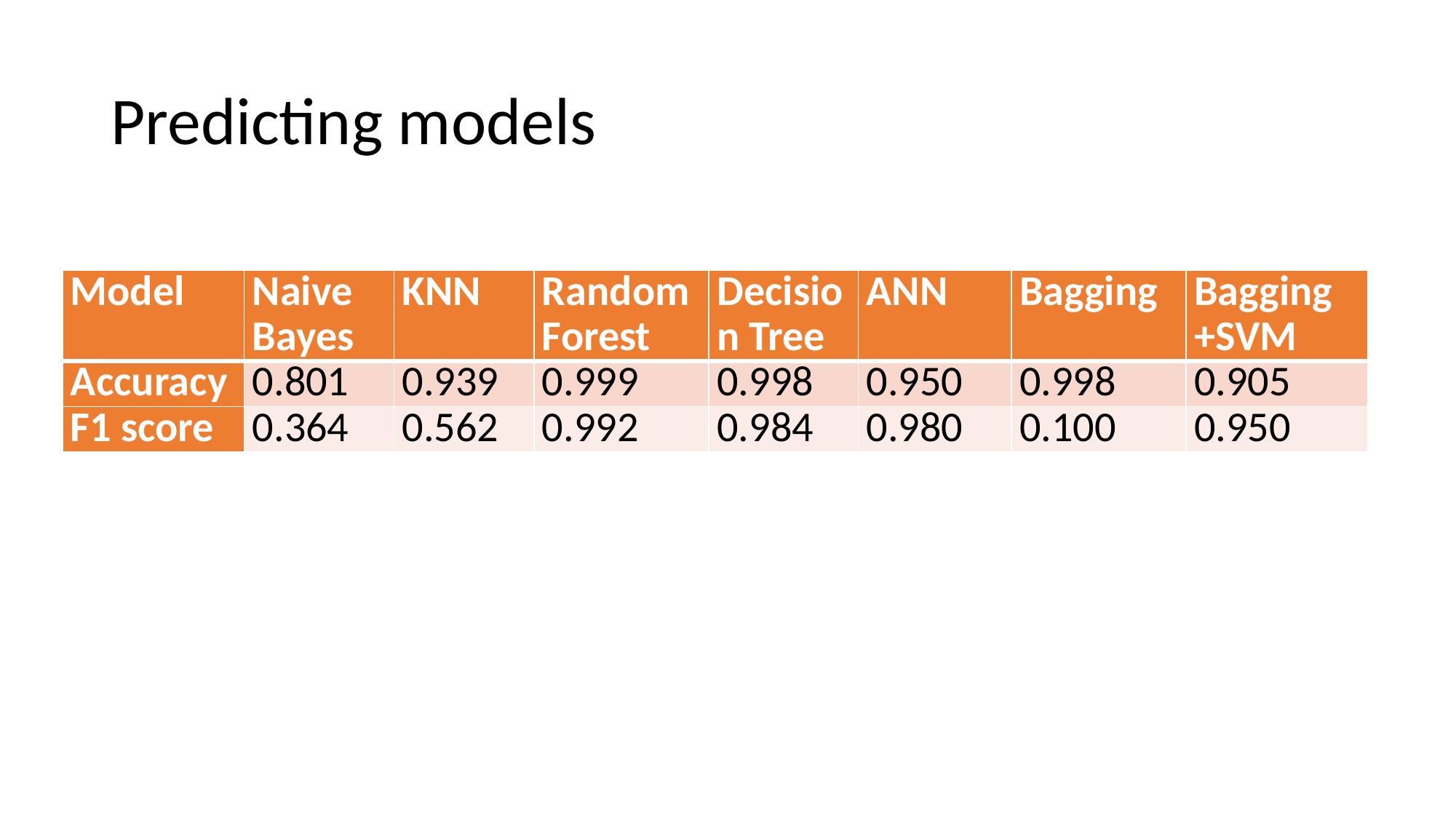

# Predicting models
| Model | Naive Bayes | KNN | Random Forest | Decision Tree | ANN | Bagging | Bagging +SVM |
| --- | --- | --- | --- | --- | --- | --- | --- |
| Accuracy | 0.801 | 0.939 | 0.999 | 0.998 | 0.950 | 0.998 | 0.905 |
| F1 score | 0.364 | 0.562 | 0.992 | 0.984 | 0.980 | 0.100 | 0.950 |